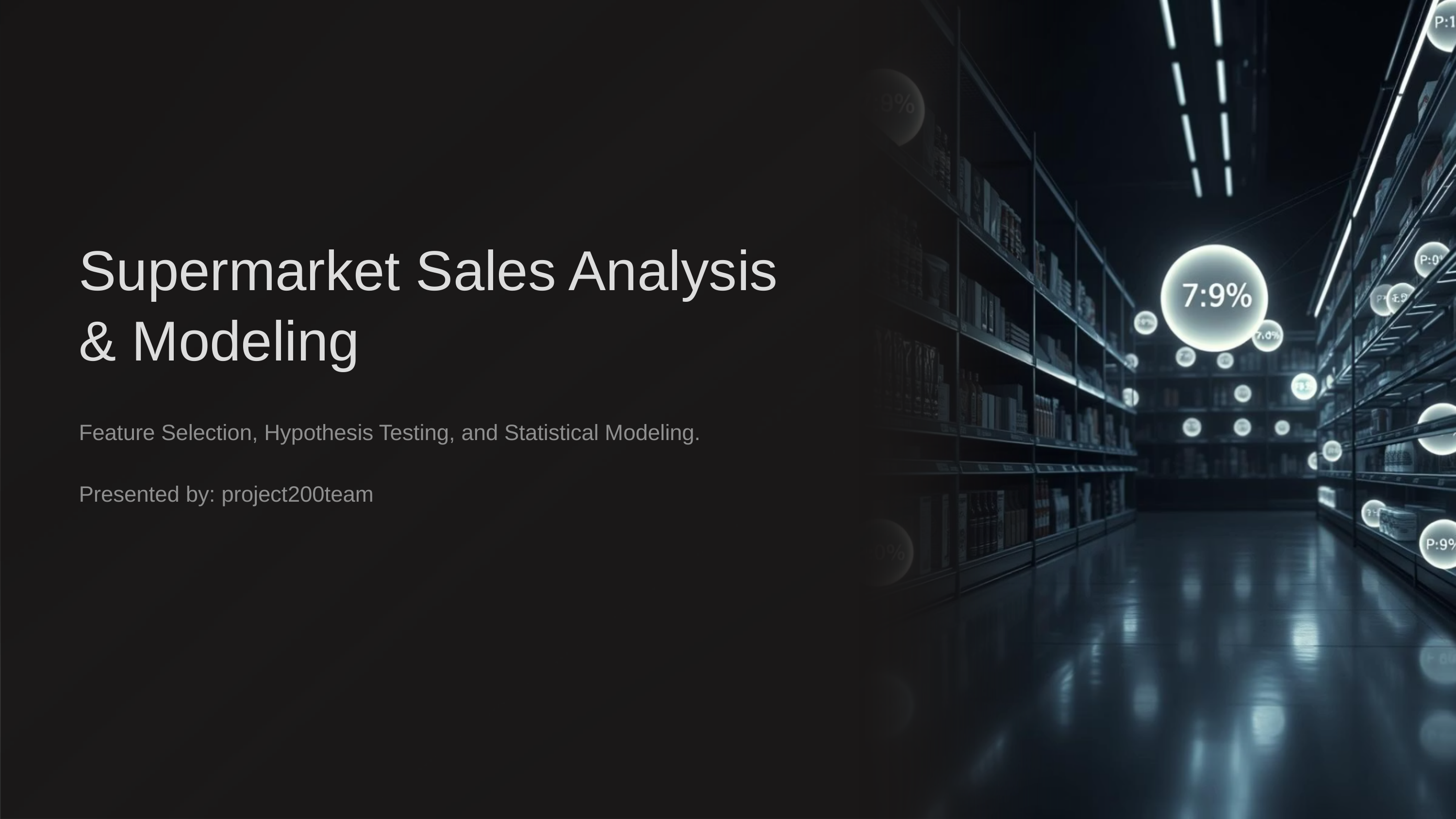

Supermarket Sales Analysis & Modeling
Feature Selection, Hypothesis Testing, and Statistical Modeling.
Presented by: project200team